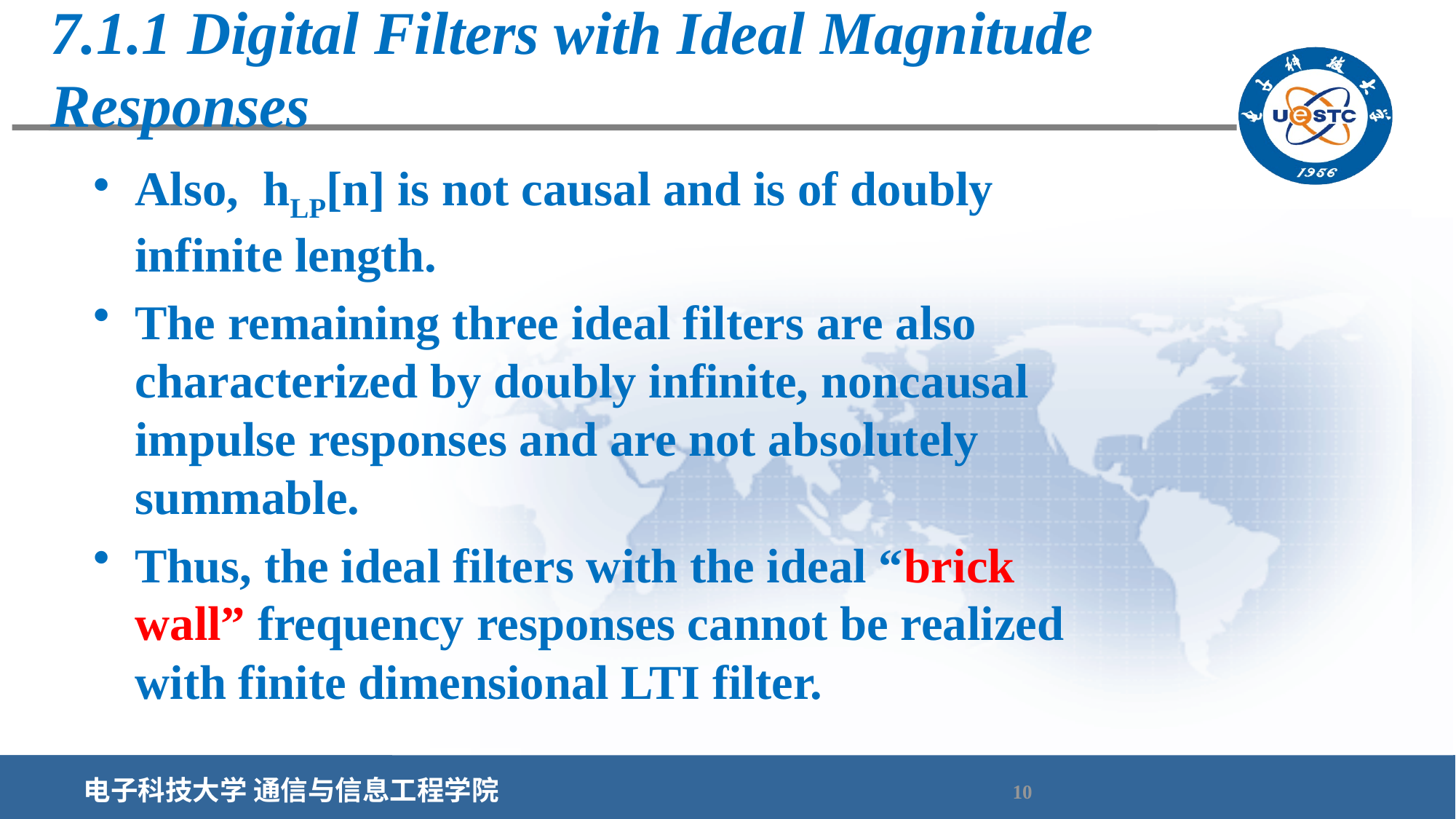

# 7.1.1 Digital Filters with Ideal Magnitude Responses
Also,  hLP[n] is not causal and is of doubly infinite length.
The remaining three ideal filters are also characterized by doubly infinite, noncausal impulse responses and are not absolutely summable.
Thus, the ideal filters with the ideal “brick wall” frequency responses cannot be realized with finite dimensional LTI filter.